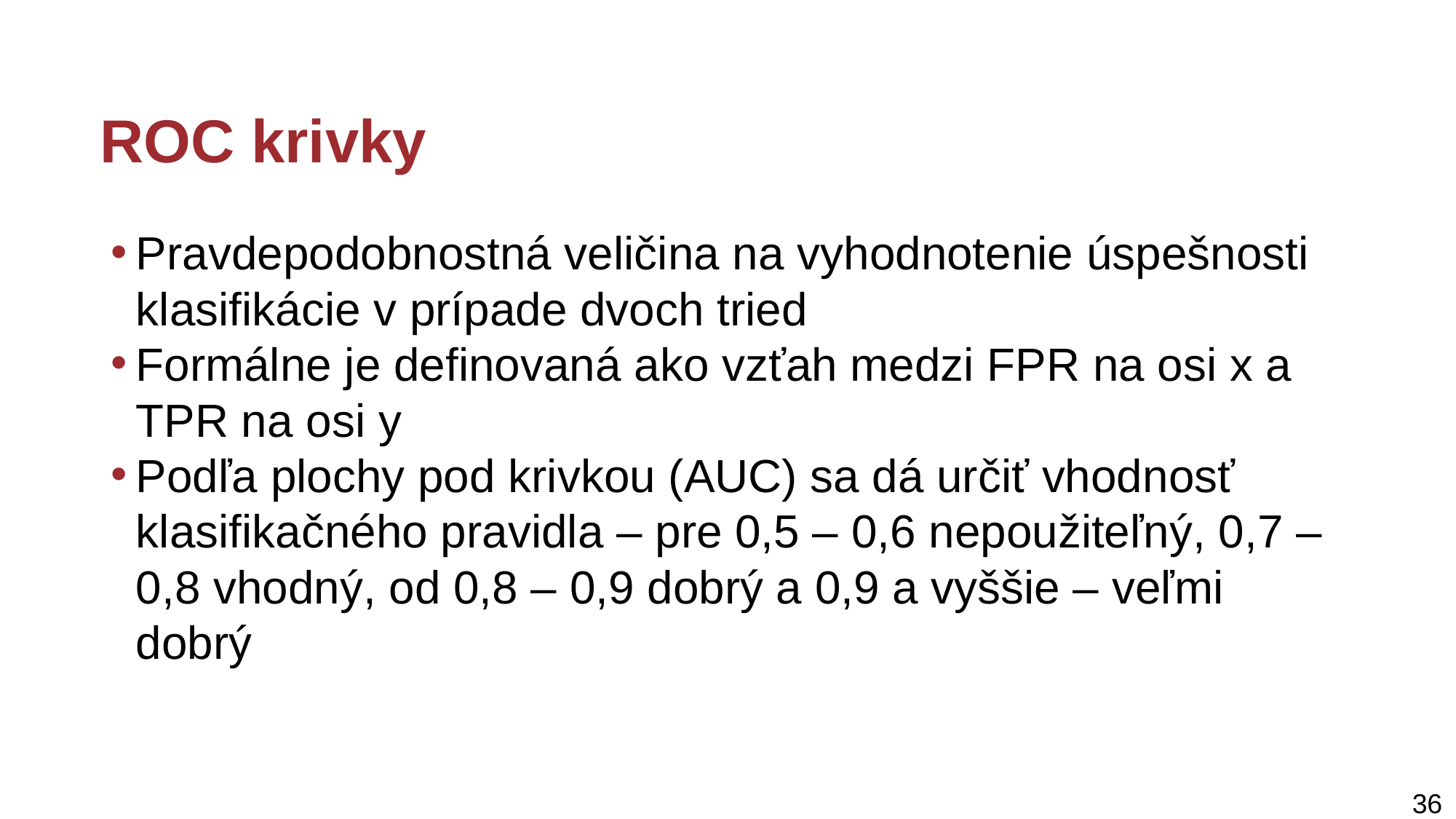

# ROC krivky
Pravdepodobnostná veličina na vyhodnotenie úspešnosti klasifikácie v prípade dvoch tried
Formálne je definovaná ako vzťah medzi FPR na osi x a TPR na osi y
Podľa plochy pod krivkou (AUC) sa dá určiť vhodnosť klasifikačného pravidla – pre 0,5 – 0,6 nepoužiteľný, 0,7 – 0,8 vhodný, od 0,8 – 0,9 dobrý a 0,9 a vyššie – veľmi dobrý